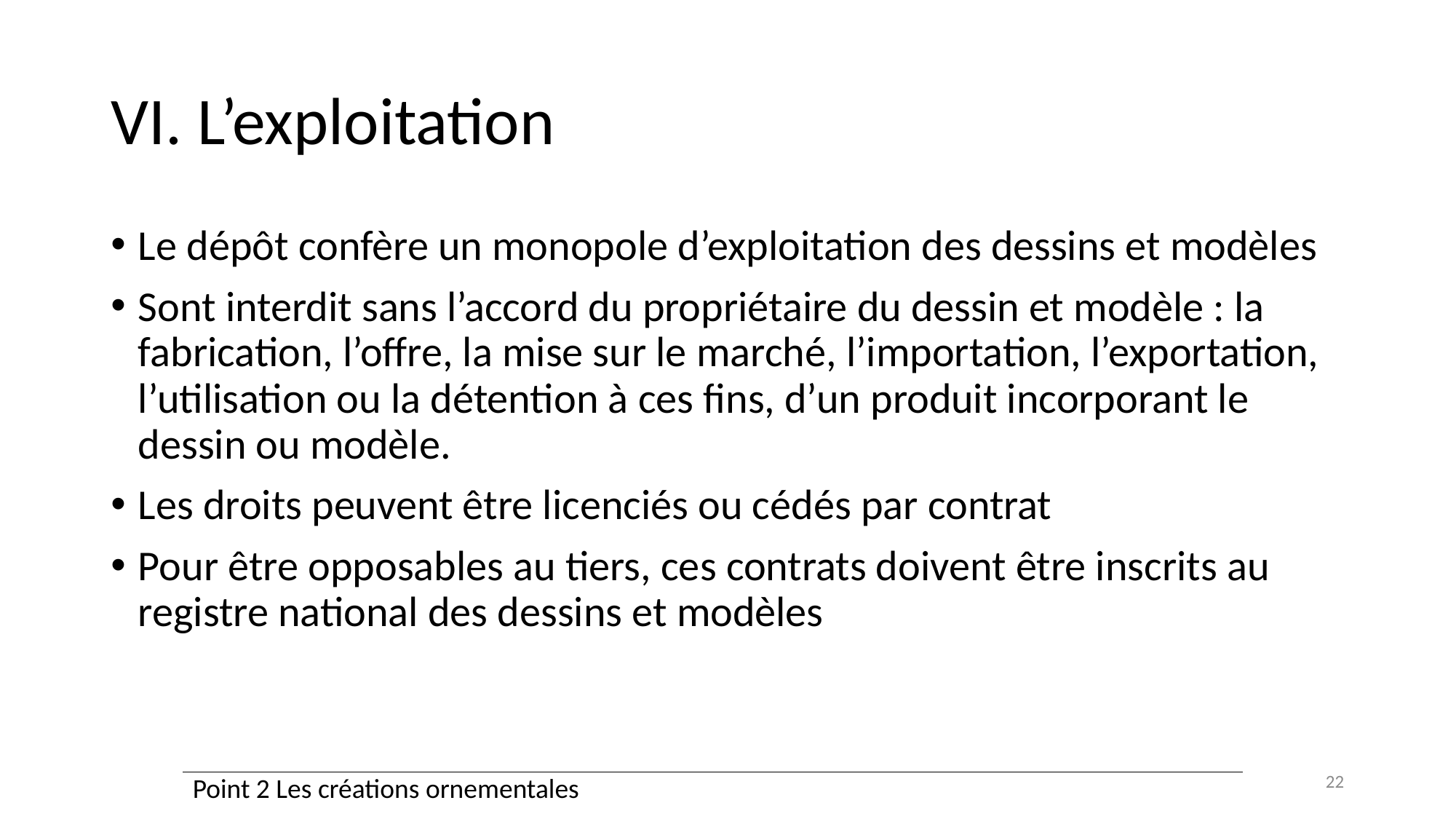

# VI. L’exploitation
Le dépôt confère un monopole d’exploitation des dessins et modèles
Sont interdit sans l’accord du propriétaire du dessin et modèle : la fabrication, l’offre, la mise sur le marché, l’importation, l’exportation, l’utilisation ou la détention à ces fins, d’un produit incorporant le dessin ou modèle.
Les droits peuvent être licenciés ou cédés par contrat
Pour être opposables au tiers, ces contrats doivent être inscrits au registre national des dessins et modèles
22
| Point 2 Les créations ornementales |
| --- |